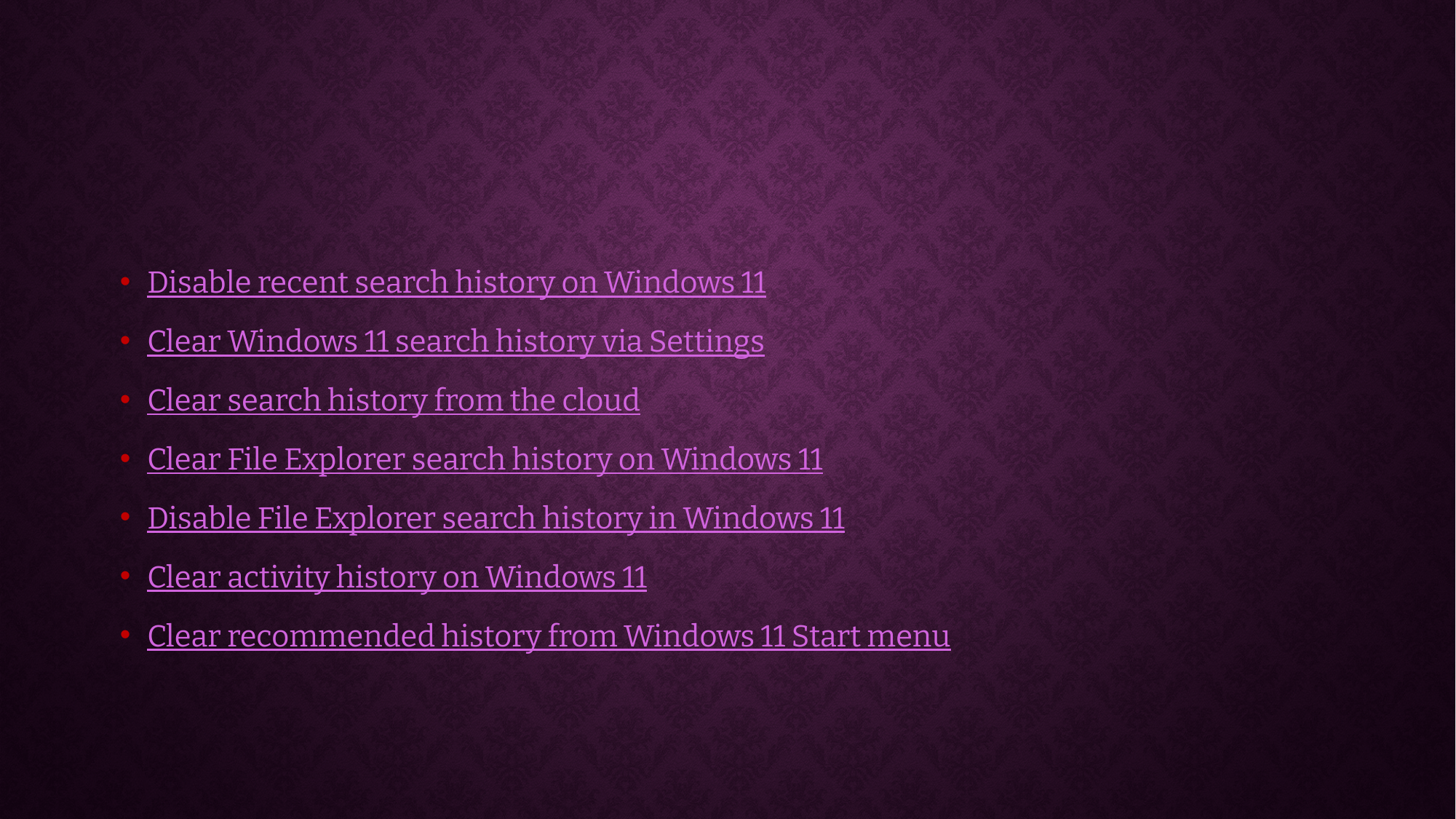

#
Disable recent search history on Windows 11
Clear Windows 11 search history via Settings
Clear search history from the cloud
Clear File Explorer search history on Windows 11
Disable File Explorer search history in Windows 11
Clear activity history on Windows 11
Clear recommended history from Windows 11 Start menu